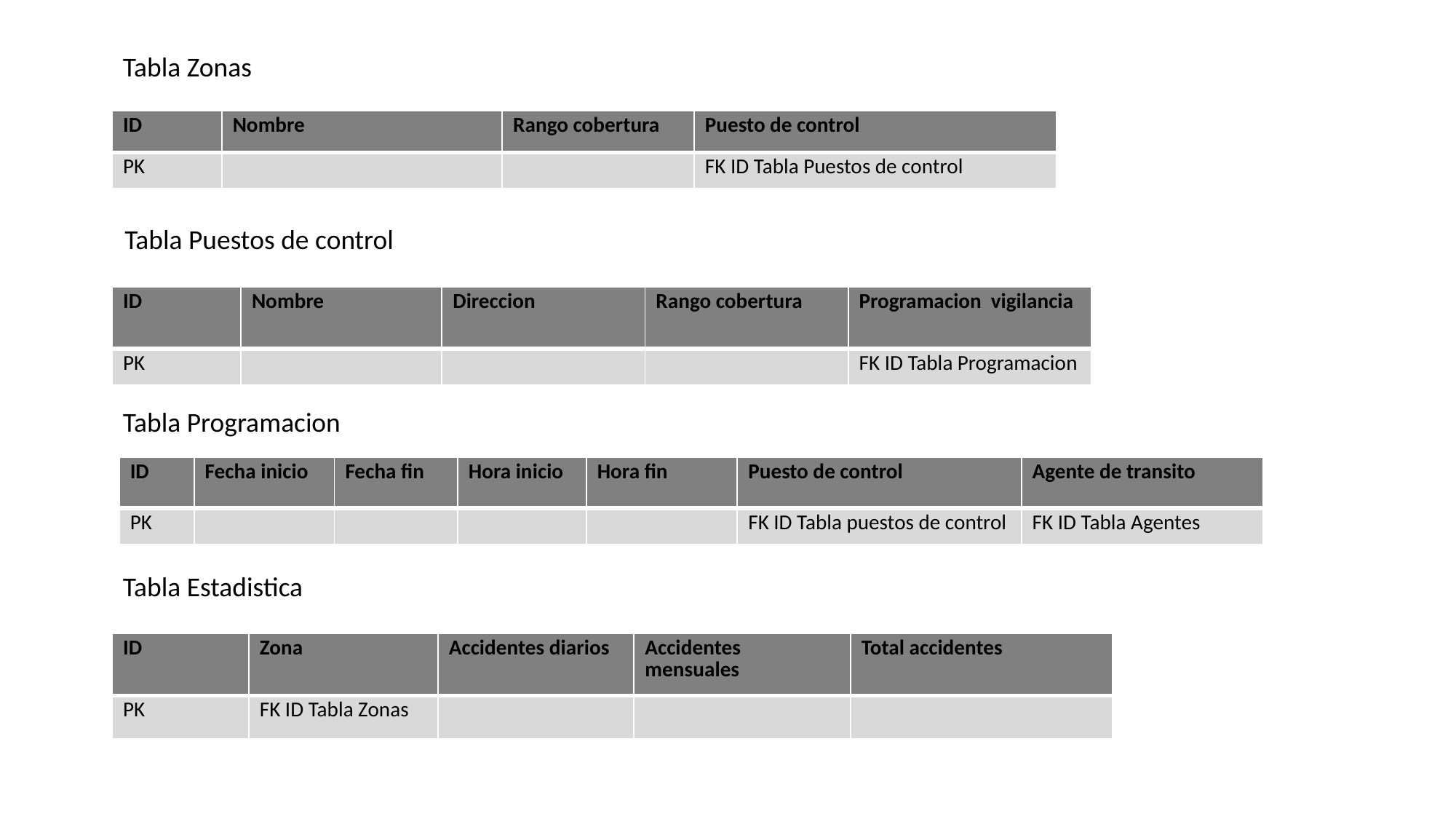

Tabla Zonas
| ID | Nombre | Rango cobertura | Puesto de control |
| --- | --- | --- | --- |
| PK |  |  | FK ID Tabla Puestos de control |
Tabla Puestos de control
| ID | Nombre | Direccion | Rango cobertura | Programacion vigilancia |
| --- | --- | --- | --- | --- |
| PK |  |  |  | FK ID Tabla Programacion |
Tabla Programacion

| ID | Fecha inicio | Fecha fin | Hora inicio | Hora fin | Puesto de control | Agente de transito |
| --- | --- | --- | --- | --- | --- | --- |
| PK |  |  |  |  | FK ID Tabla puestos de control | FK ID Tabla Agentes |
Tabla Estadistica

| ID | Zona | Accidentes diarios | Accidentes mensuales | Total accidentes |
| --- | --- | --- | --- | --- |
| PK | FK ID Tabla Zonas |  |  |  |